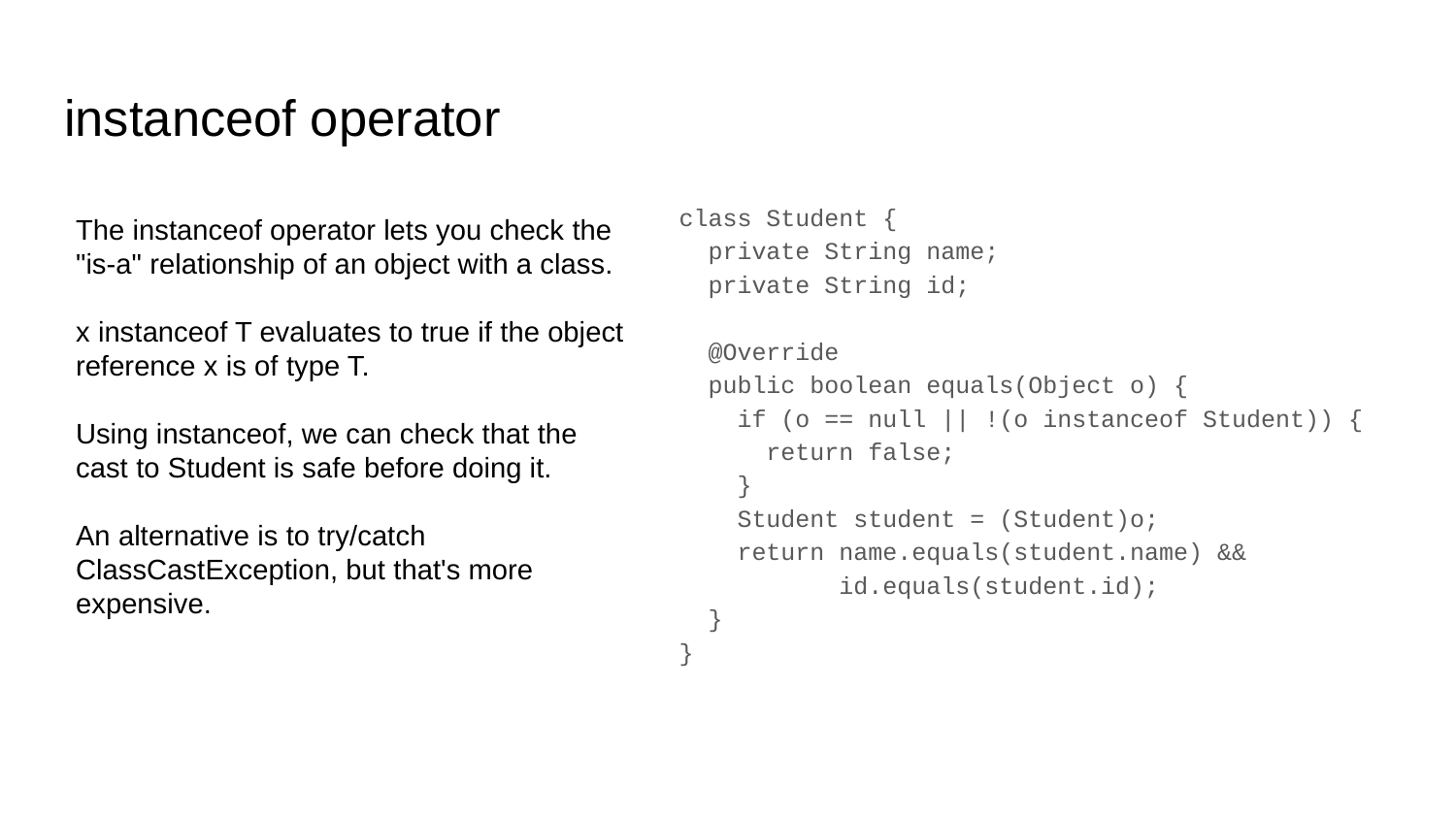

# instanceof operator
class Student {
  private String name;
  private String id;
  @Override
  public boolean equals(Object o) {
    if (o == null || !(o instanceof Student)) {
      return false;
    }
    Student student = (Student)o;
    return name.equals(student.name) &&
           id.equals(student.id);
  }
}
The instanceof operator lets you check the "is-a" relationship of an object with a class.

x instanceof T evaluates to true if the object reference x is of type T.

Using instanceof, we can check that the cast to Student is safe before doing it.

An alternative is to try/catch ClassCastException, but that's more expensive.